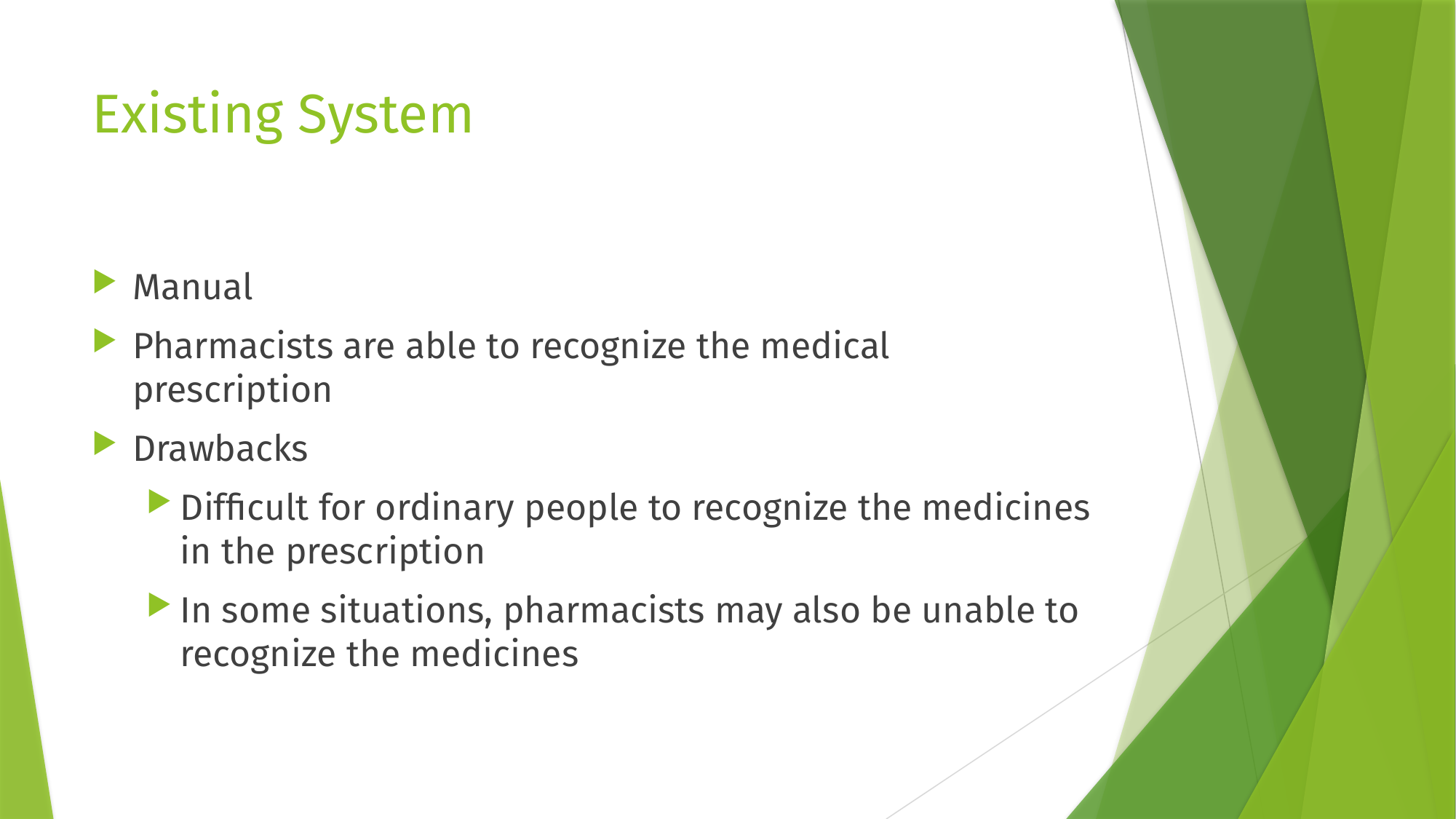

# Existing System
Manual
Pharmacists are able to recognize the medical prescription
Drawbacks
Difficult for ordinary people to recognize the medicines in the prescription
In some situations, pharmacists may also be unable to recognize the medicines